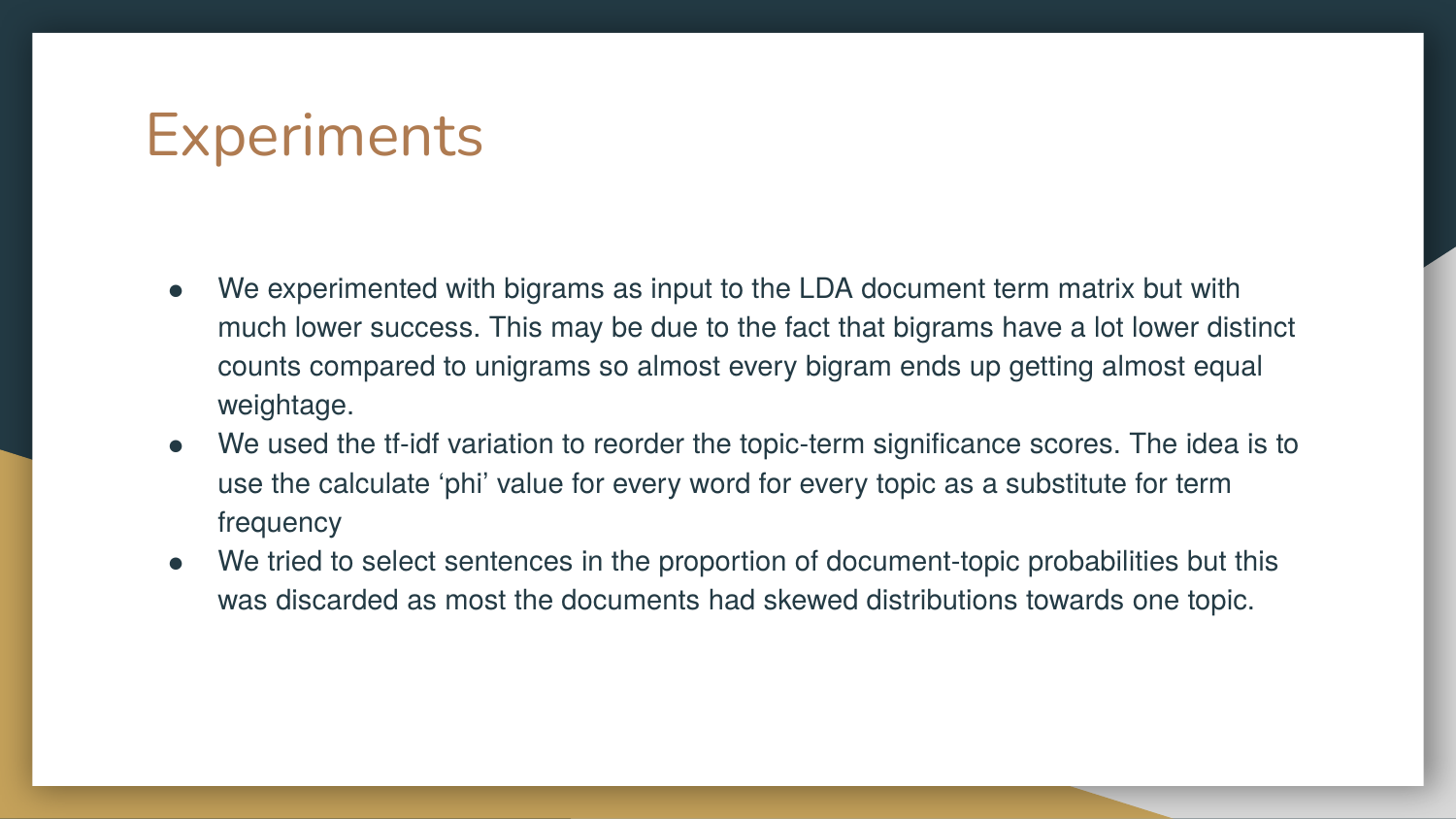

# Experiments
We experimented with bigrams as input to the LDA document term matrix but with much lower success. This may be due to the fact that bigrams have a lot lower distinct counts compared to unigrams so almost every bigram ends up getting almost equal weightage.
We used the tf-idf variation to reorder the topic-term significance scores. The idea is to use the calculate ‘phi’ value for every word for every topic as a substitute for term frequency
We tried to select sentences in the proportion of document-topic probabilities but this was discarded as most the documents had skewed distributions towards one topic.